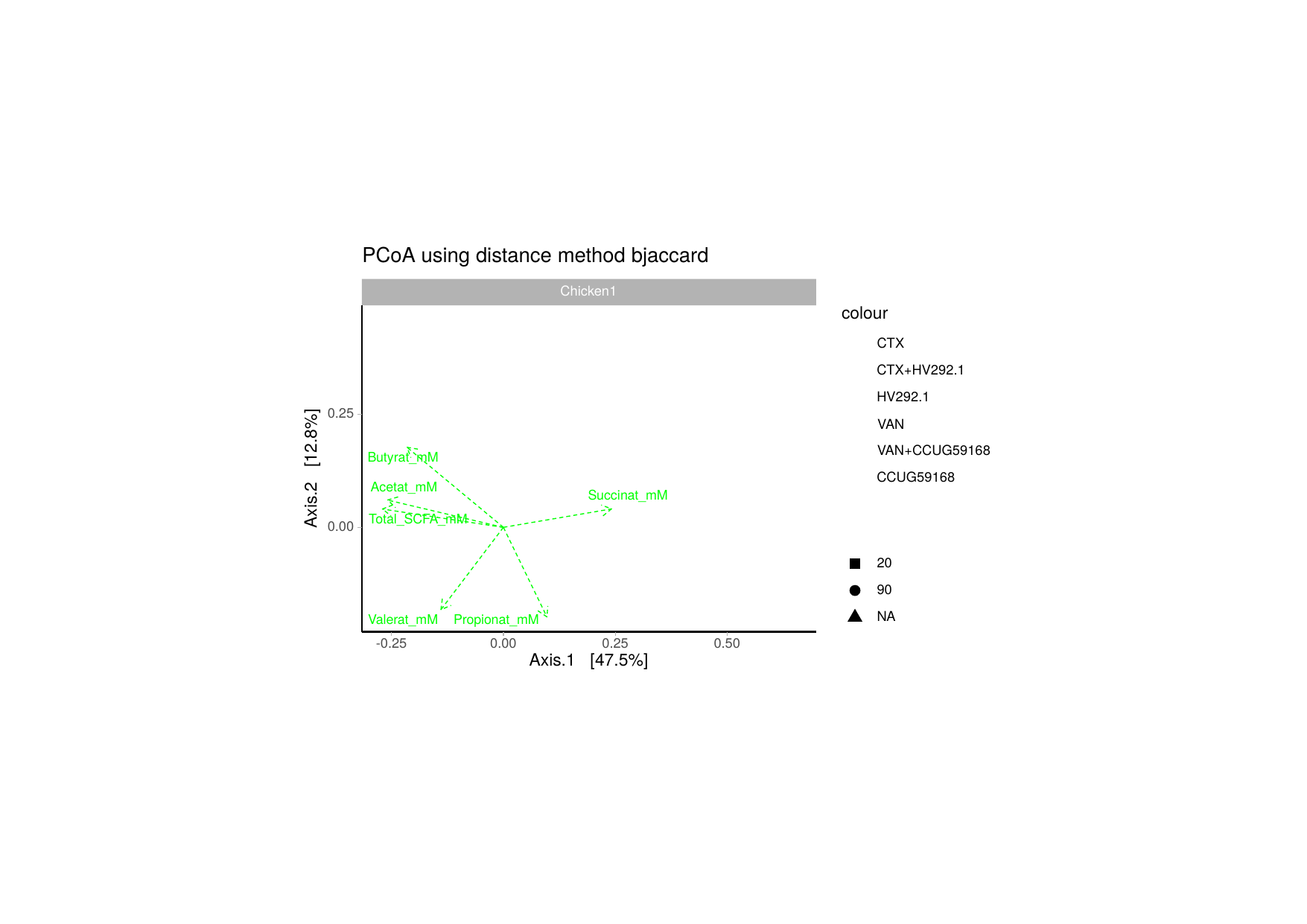

PCoA using distance method bjaccard

Chicken1

colour

CTX

CTX+HV292.1

HV292.1

0.25

VAN

VAN+CCUG59168

Butyrat_mM
Axis.2   [12.8%]

CCUG59168

Acetat_mM

Succinat_mM

Total_SCFA_mM

0.00

20

90

NA
Propionat_mM
Valerat_mM

-0.25
0.25
0.00
0.50
Axis.1   [47.5%]